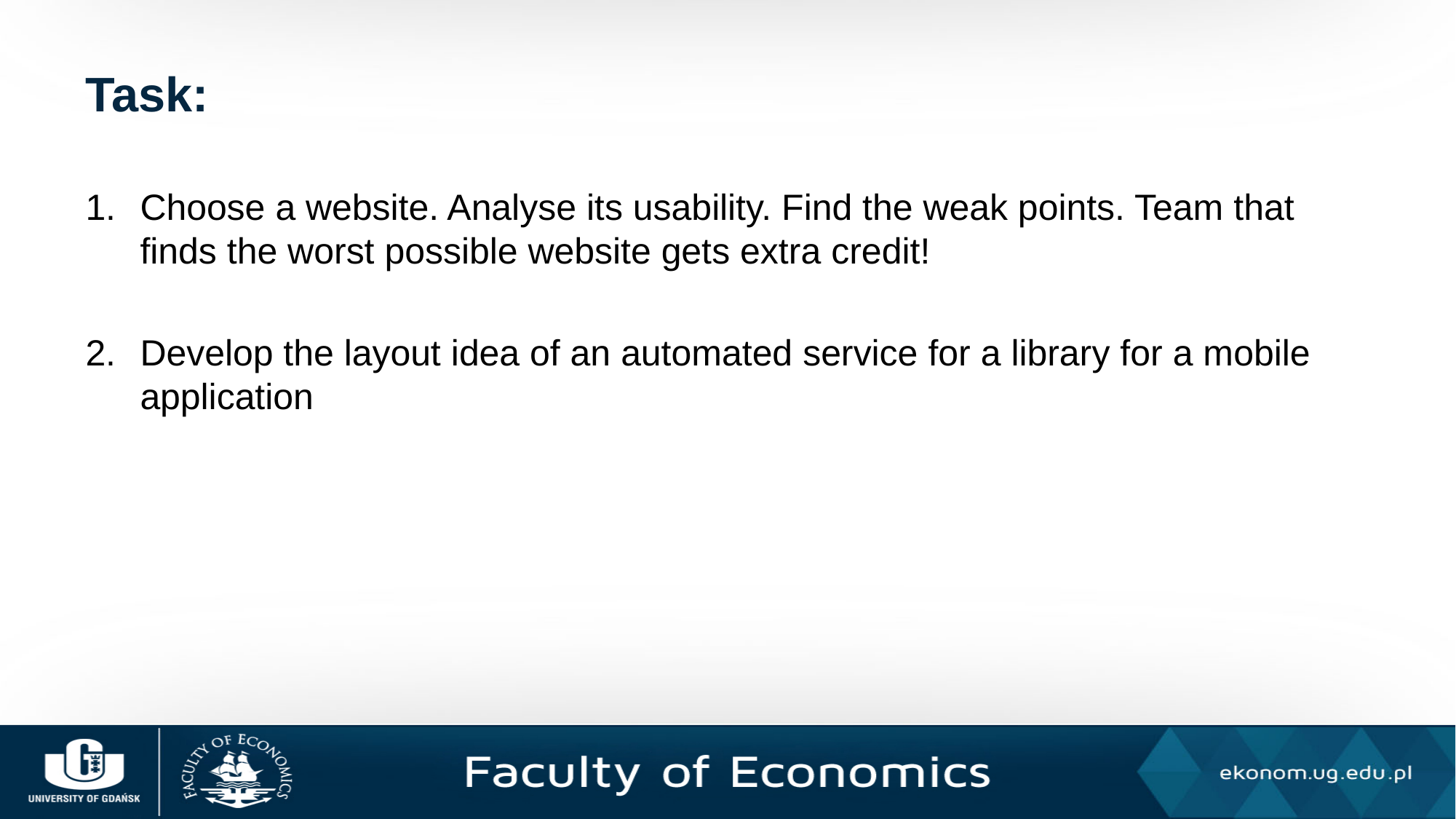

# Task:
Choose a website. Analyse its usability. Find the weak points. Team that finds the worst possible website gets extra credit!

Develop the layout idea of an automated service for a library for a mobile application